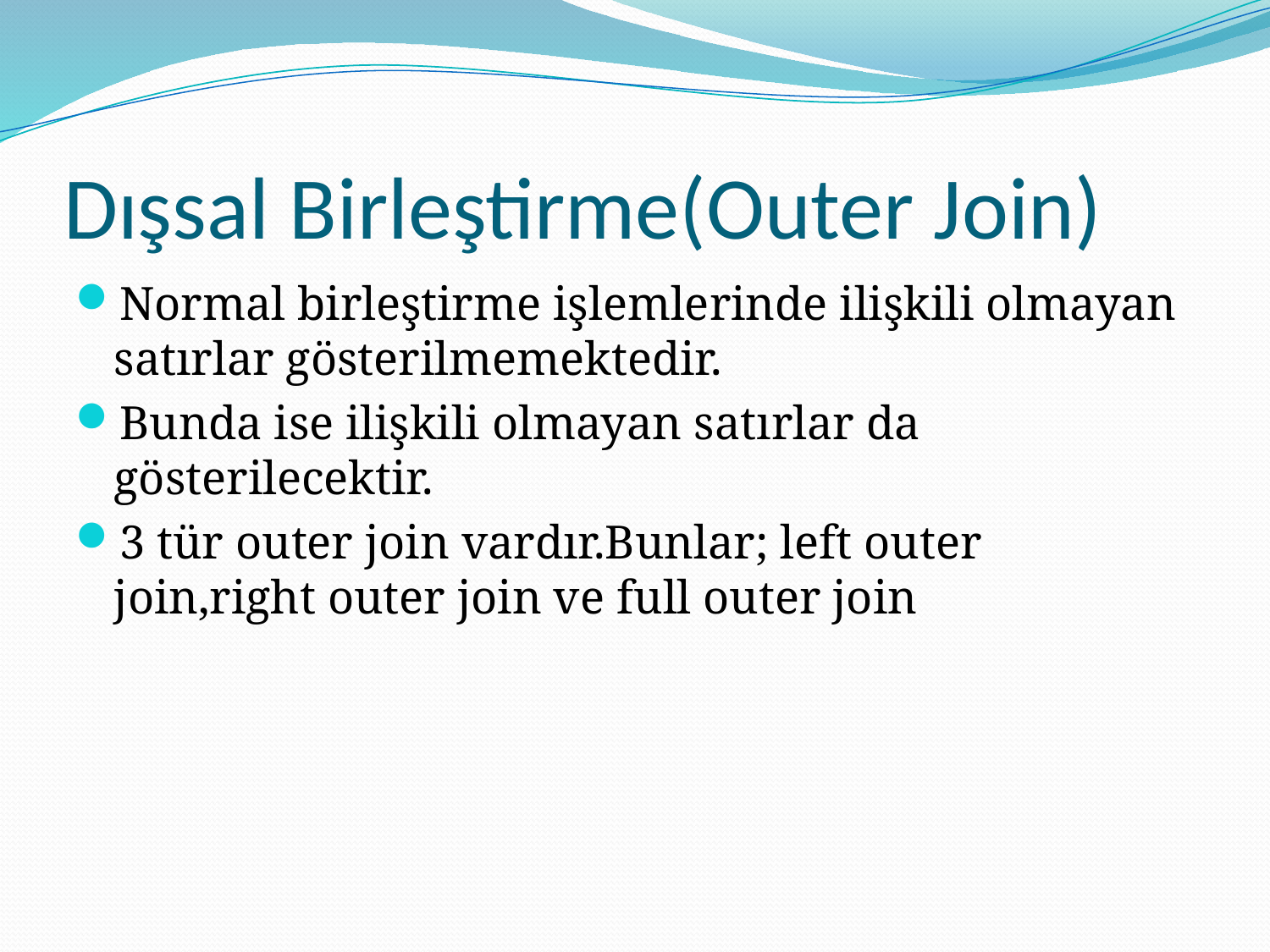

# Dışsal Birleştirme(Outer Join)
Normal birleştirme işlemlerinde ilişkili olmayan satırlar gösterilmemektedir.
Bunda ise ilişkili olmayan satırlar da gösterilecektir.
3 tür outer join vardır.Bunlar; left outer join,right outer join ve full outer join